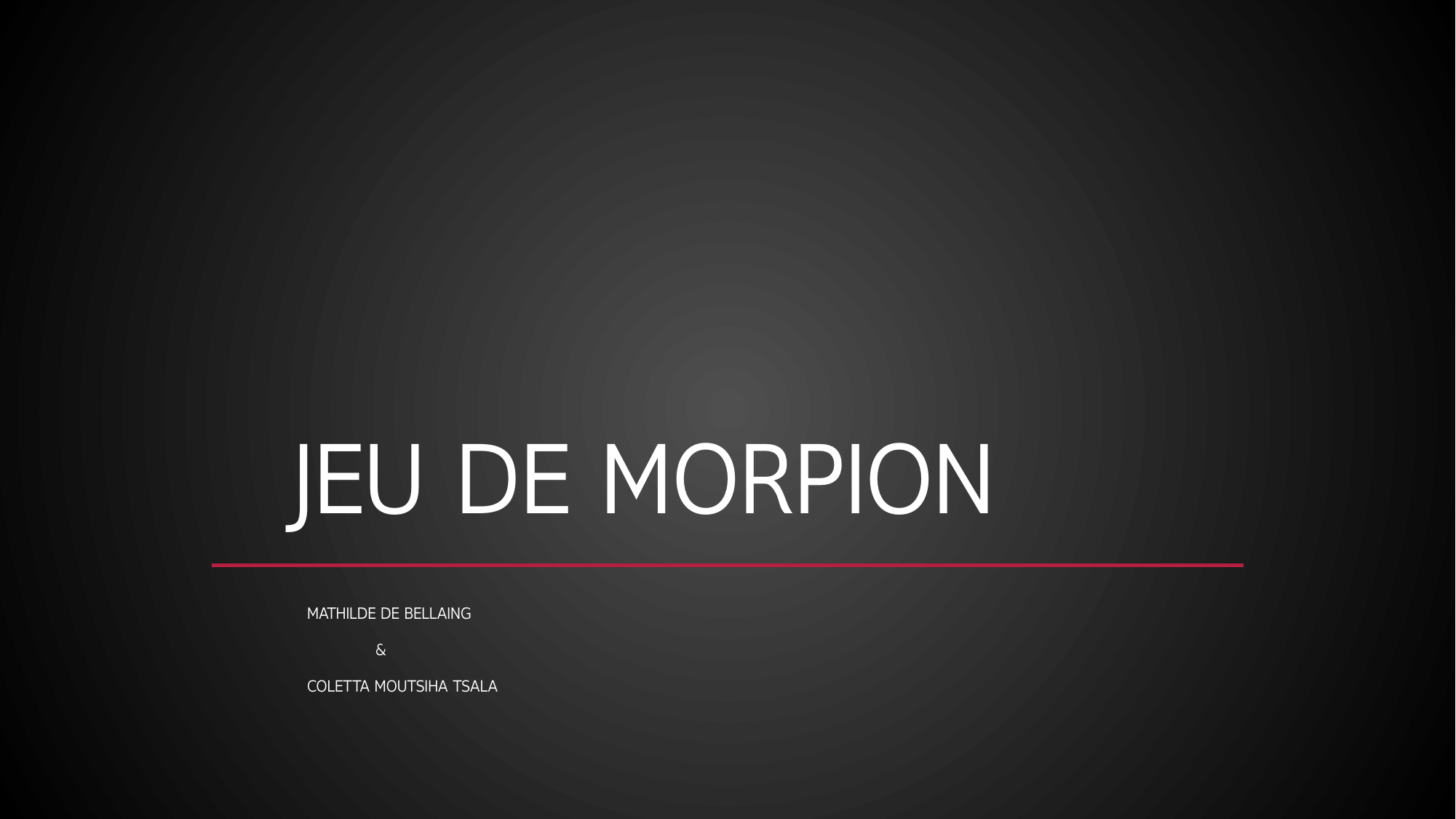

# JEU DE Morpion
Mathilde de bellaing
              &
COLETTA MOUTSIHA tSALA